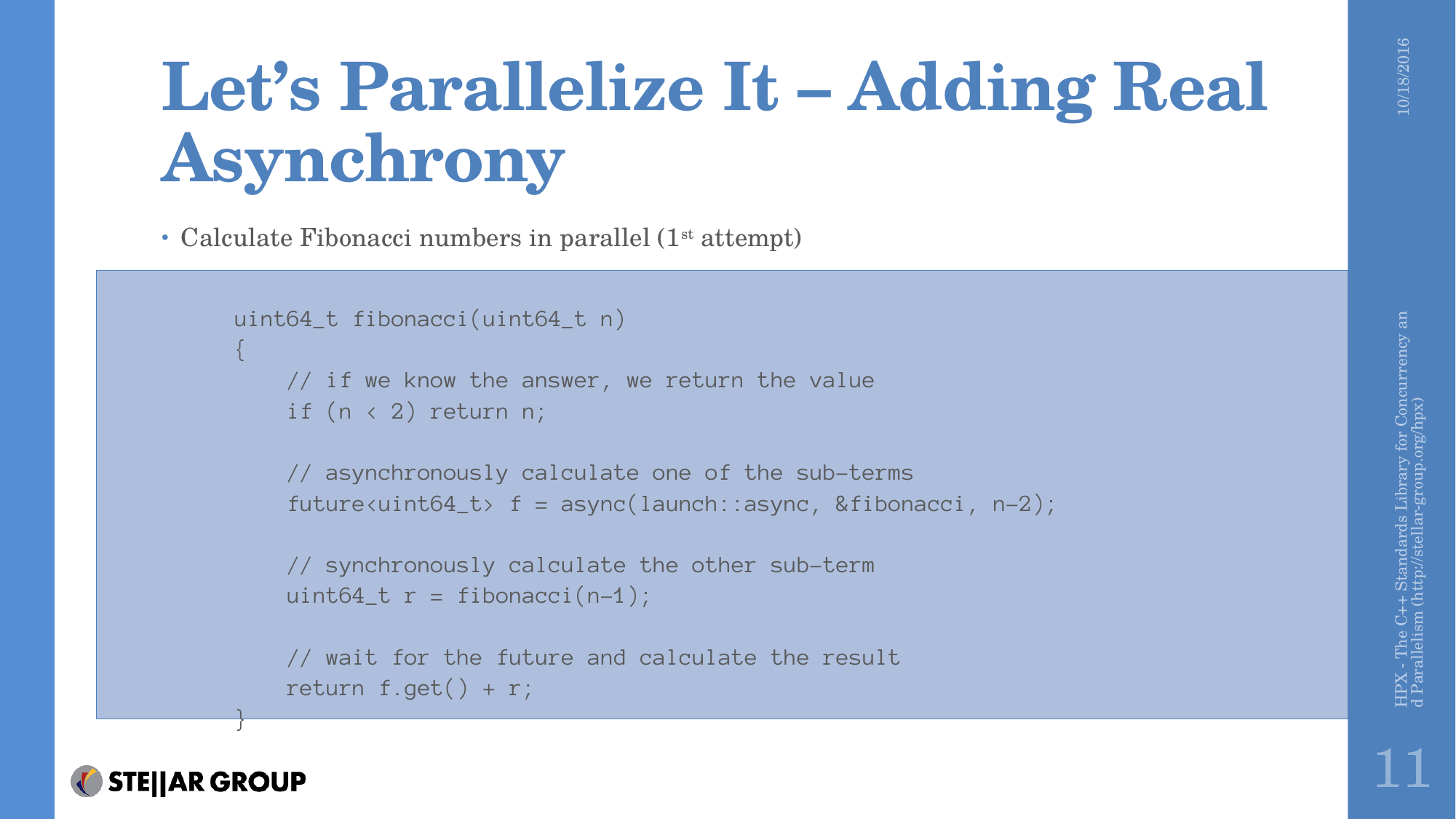

# Let’s Parallelize It – Adding Real Asynchrony
10/18/2016
Calculate Fibonacci numbers in parallel (1st attempt)

uint64_t fibonacci(uint64_t n)
{
    // if we know the answer, we return the value
    if (n < 2) return n;

    // asynchronously calculate one of the sub-terms
    future<uint64_t> f = async(launch::async, &fibonacci, n-2);

    // synchronously calculate the other sub-term
    uint64_t r = fibonacci(n-1);

    // wait for the future and calculate the result
    return f.get() + r;
}

HPX - The C++ Standards Library for Concurrency and Parallelism (http://stellar-group.org/hpx)
11